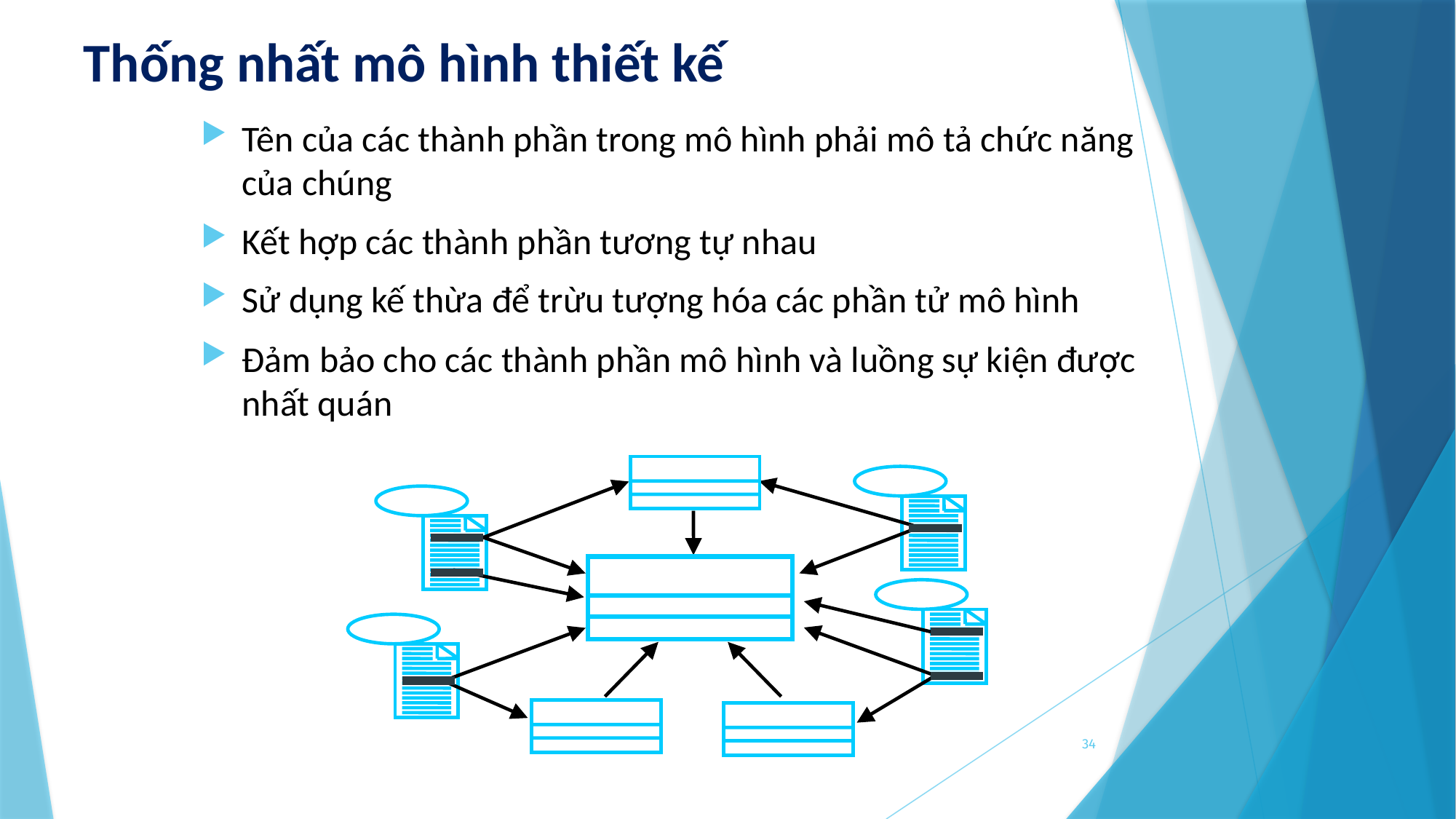

# Thống nhất mô hình thiết kế
Tên của các thành phần trong mô hình phải mô tả chức năng của chúng
Kết hợp các thành phần tương tự nhau
Sử dụng kế thừa để trừu tượng hóa các phần tử mô hình
Đảm bảo cho các thành phần mô hình và luồng sự kiện được nhất quán

34